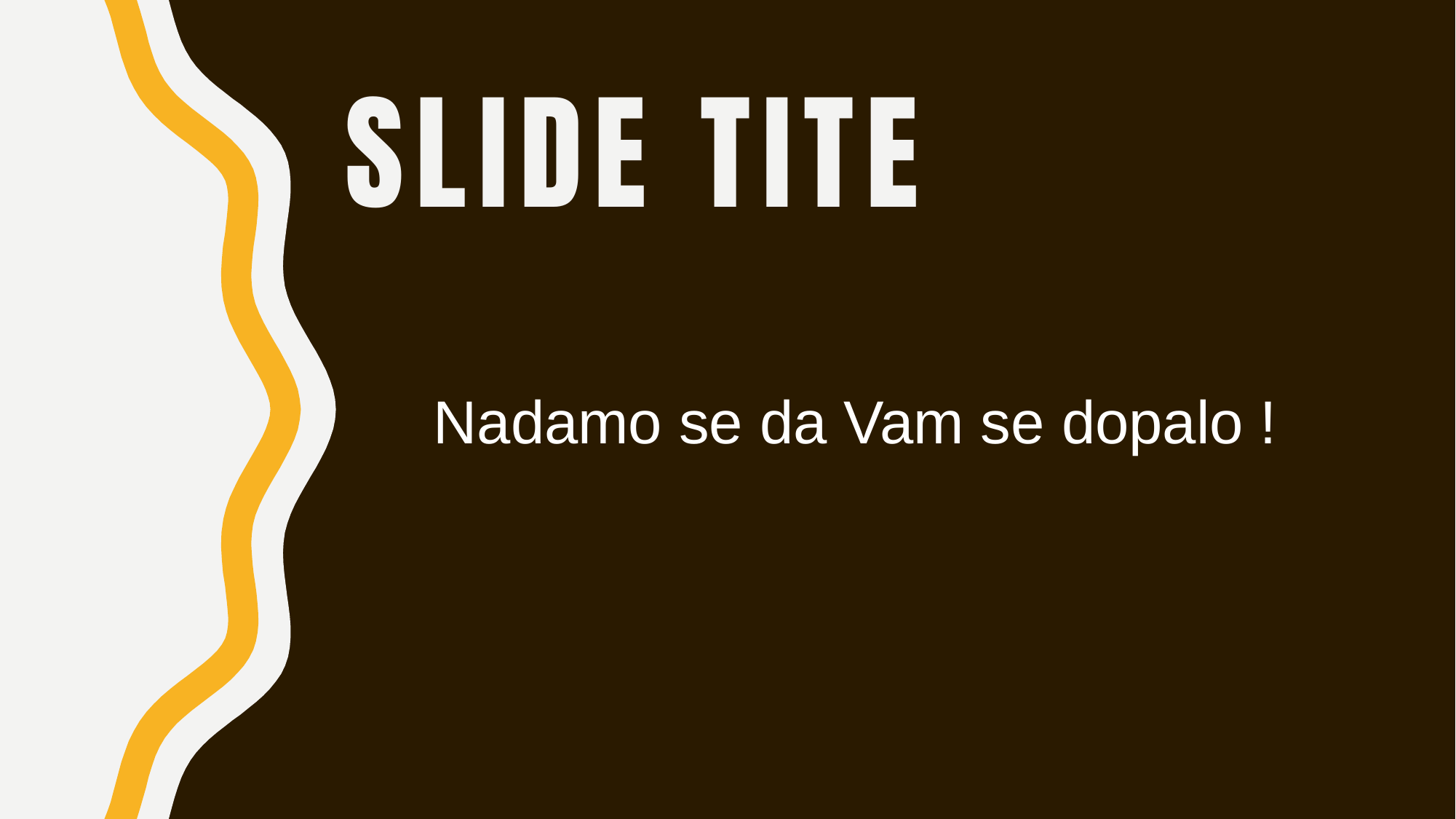

# Slide Tite
Nadamo se da Vam se dopalo !